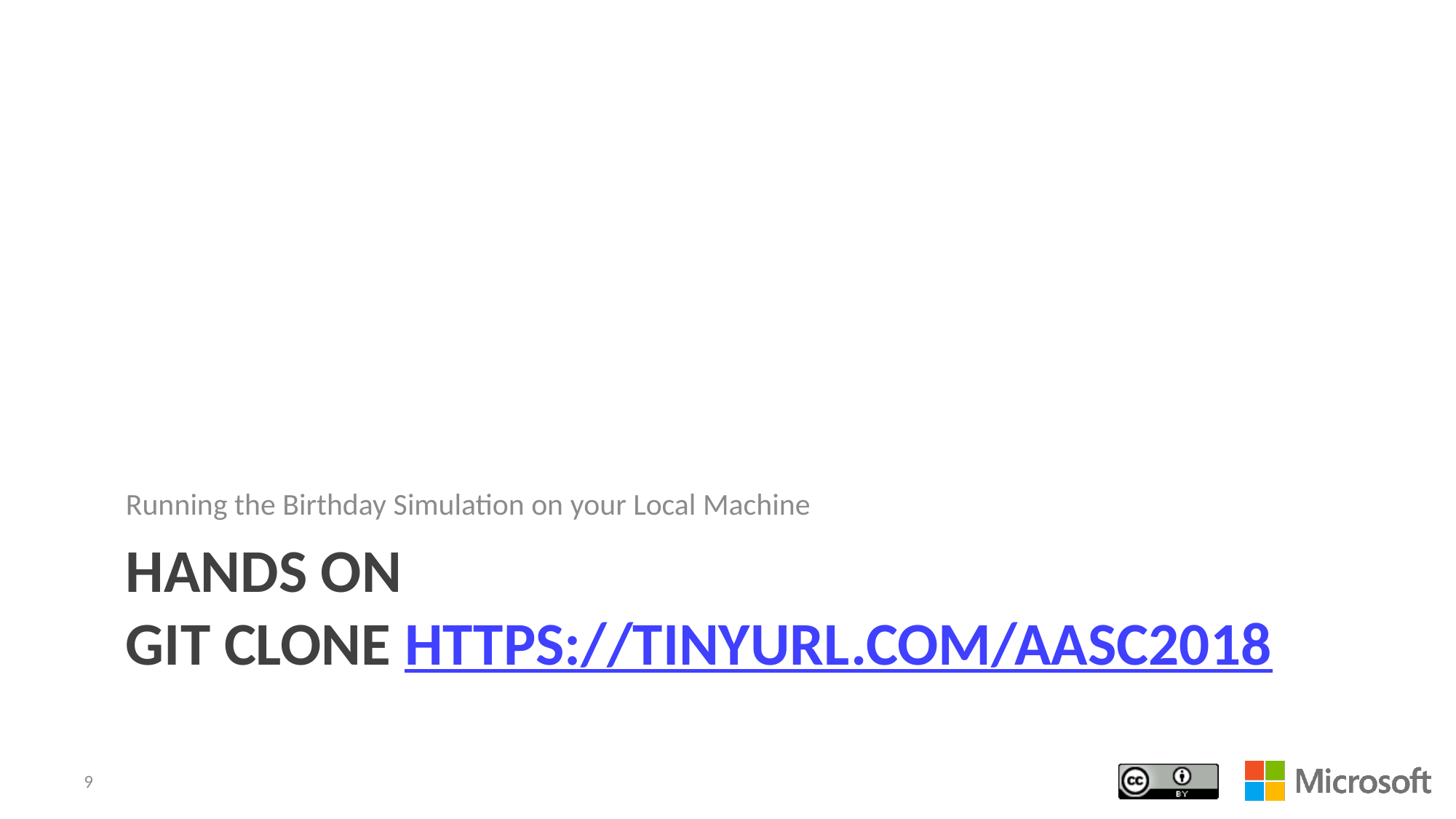

Running the Birthday Simulation on your Local Machine
# HANDS ON GIT CLONE https://tinyurl.com/aasc2018
9